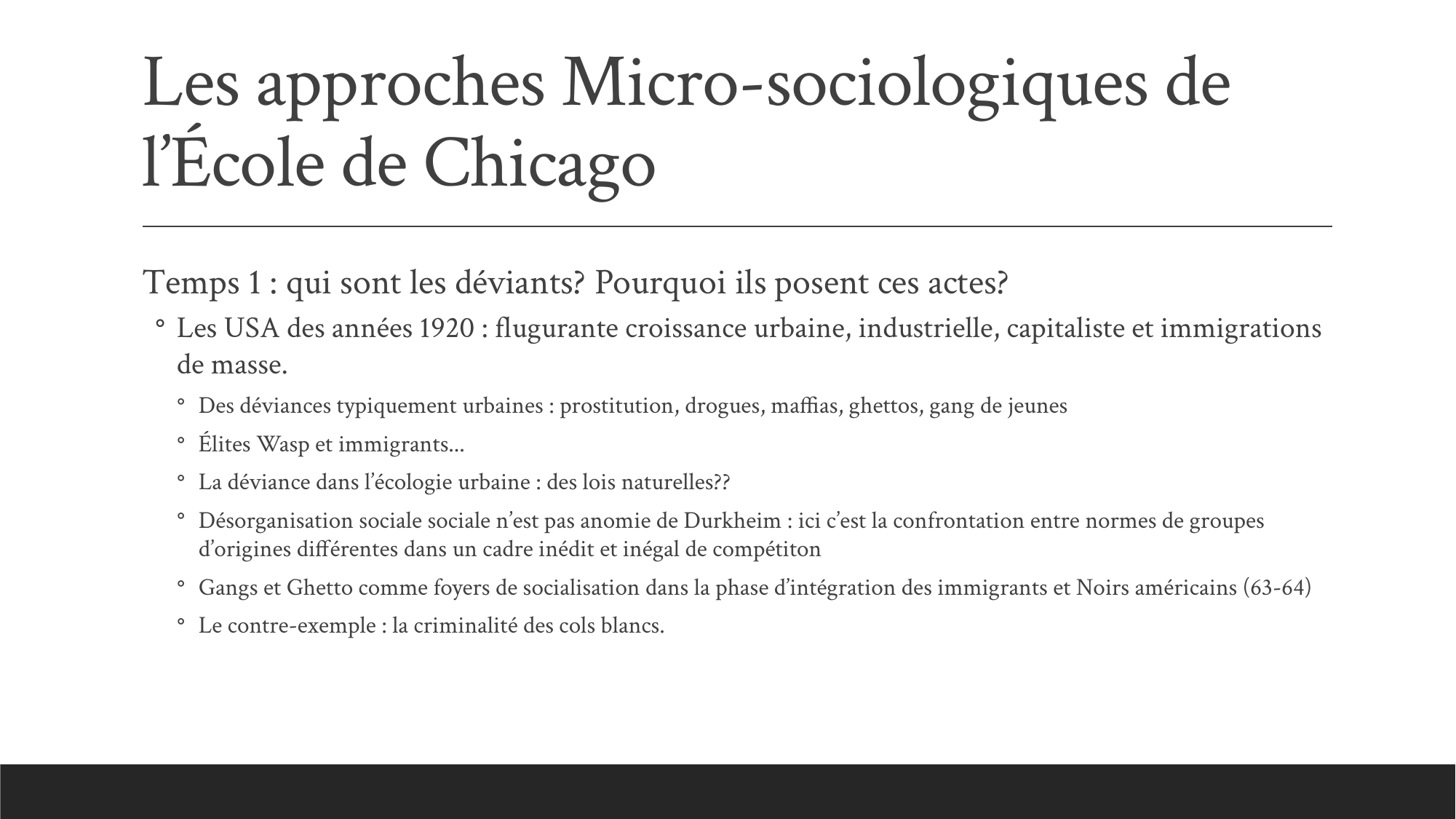

# Les approches Micro-sociologiques de l’École de Chicago
Temps 1 : qui sont les déviants? Pourquoi ils posent ces actes?
Les USA des années 1920 : flugurante croissance urbaine, industrielle, capitaliste et immigrations de masse.
Des déviances typiquement urbaines : prostitution, drogues, maffias, ghettos, gang de jeunes
Élites Wasp et immigrants...
La déviance dans l’écologie urbaine : des lois naturelles??
Désorganisation sociale sociale n’est pas anomie de Durkheim : ici c’est la confrontation entre normes de groupes d’origines différentes dans un cadre inédit et inégal de compétiton
Gangs et Ghetto comme foyers de socialisation dans la phase d’intégration des immigrants et Noirs américains (63-64)
Le contre-exemple : la criminalité des cols blancs.